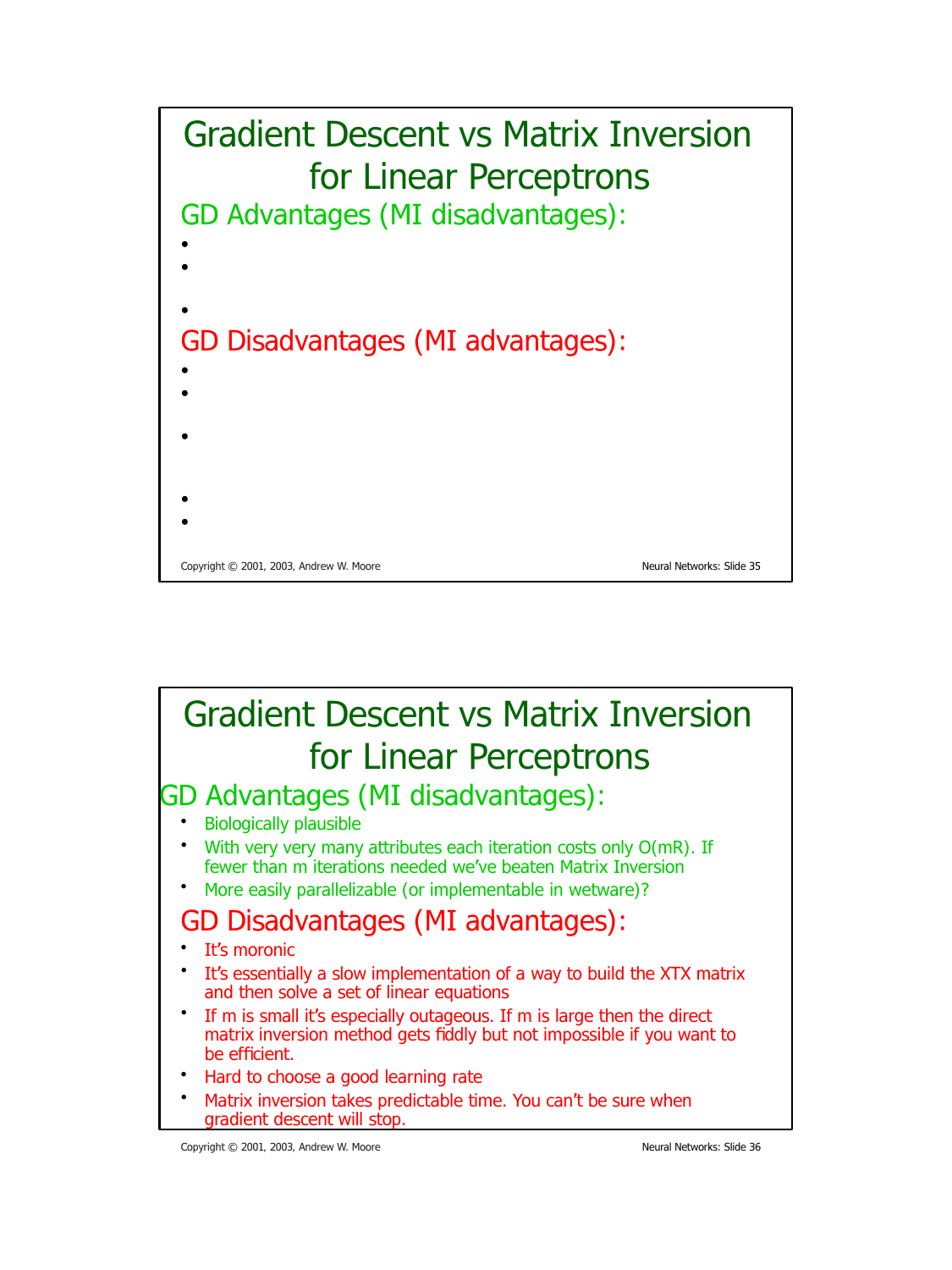

# Gradient Descent vs Matrix Inversion  for Linear Perceptrons
GD Advantages (MI disadvantages):
•
•

•
GD Disadvantages (MI advantages):
•
•

•

•
•
Copyright © 2001, 2003, Andrew W. Moore
Neural Networks: Slide 35
Gradient Descent vs Matrix Inversion  for Linear Perceptrons
GD Advantages (MI disadvantages):
Biologically plausible
With very very many attributes each iteration costs only O(mR). If  fewer than m iterations needed we’ve beaten Matrix Inversion
More easily parallelizable (or implementable in wetware)?
GD Disadvantages (MI advantages):
It’s moronic
It’s essentially a slow implementation of a way to build the XTX matrix  and then solve a set of linear equations
If m is small it’s especially outageous. If m is large then the direct  matrix inversion method gets fiddly but not impossible if you want to  be efficient.
Hard to choose a good learning rate
Matrix inversion takes predictable time. You can’t be sure when  gradient descent will stop.
Copyright © 2001, 2003, Andrew W. Moore
Neural Networks: Slide 36